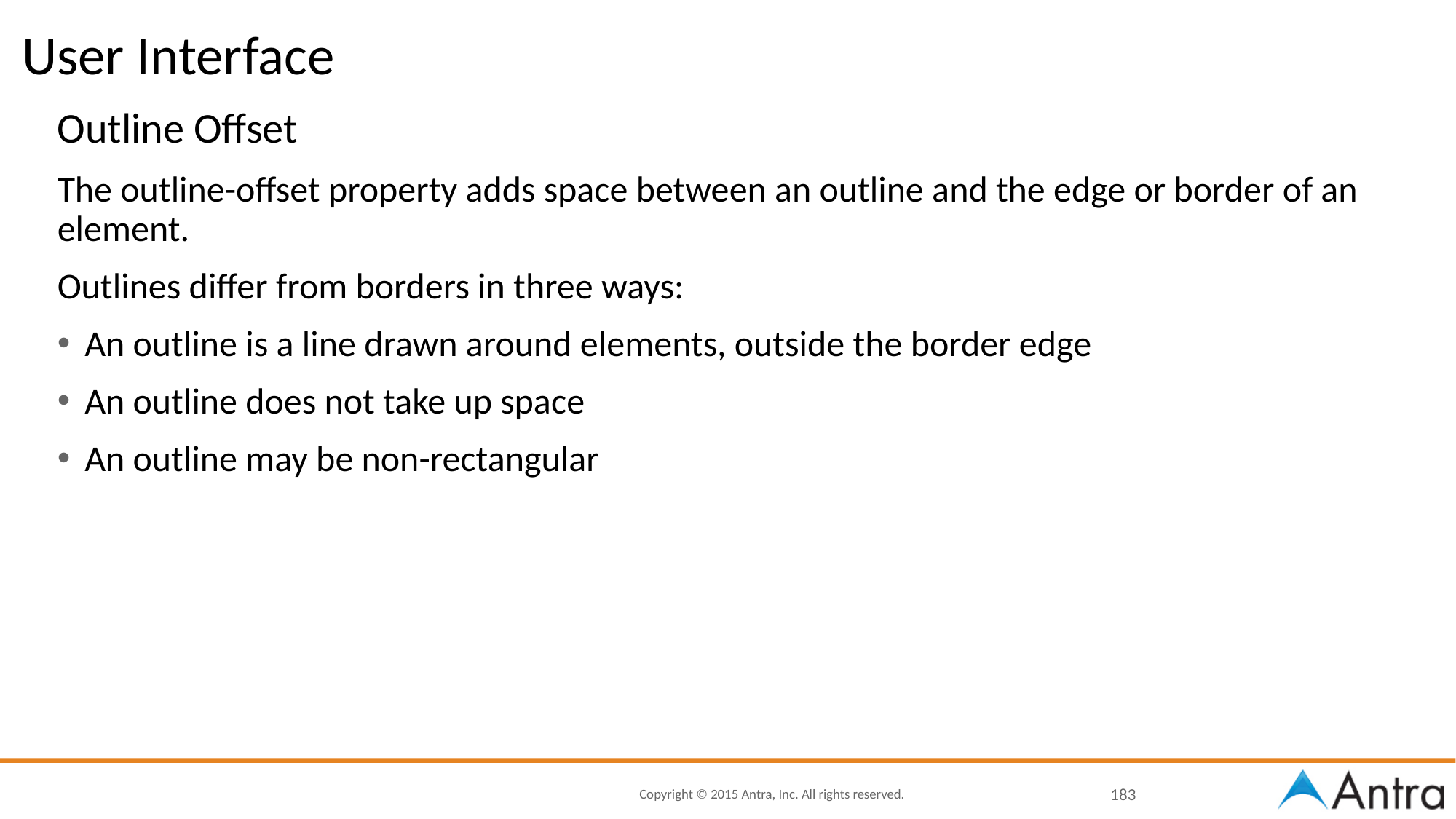

# User Interface
Outline Offset
The outline-offset property adds space between an outline and the edge or border of an element.
Outlines differ from borders in three ways:
An outline is a line drawn around elements, outside the border edge
An outline does not take up space
An outline may be non-rectangular

183